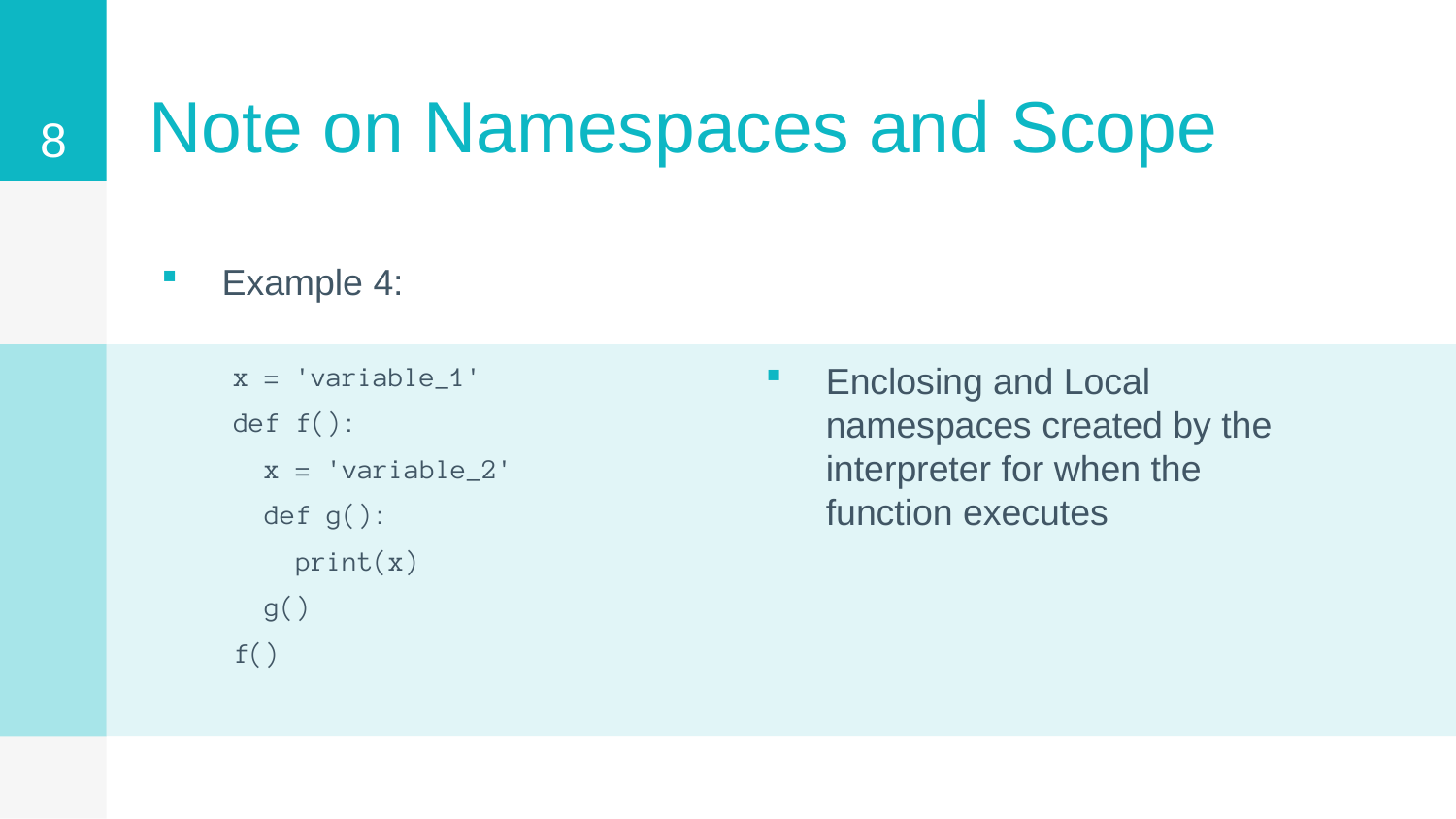

8
# Note on Namespaces and Scope
Example 4:
x = 'variable_1'
def f():
  x = 'variable_2'
  def g():
    print(x)
  g()
f()
Enclosing and Local namespaces created by the interpreter for when the function executes